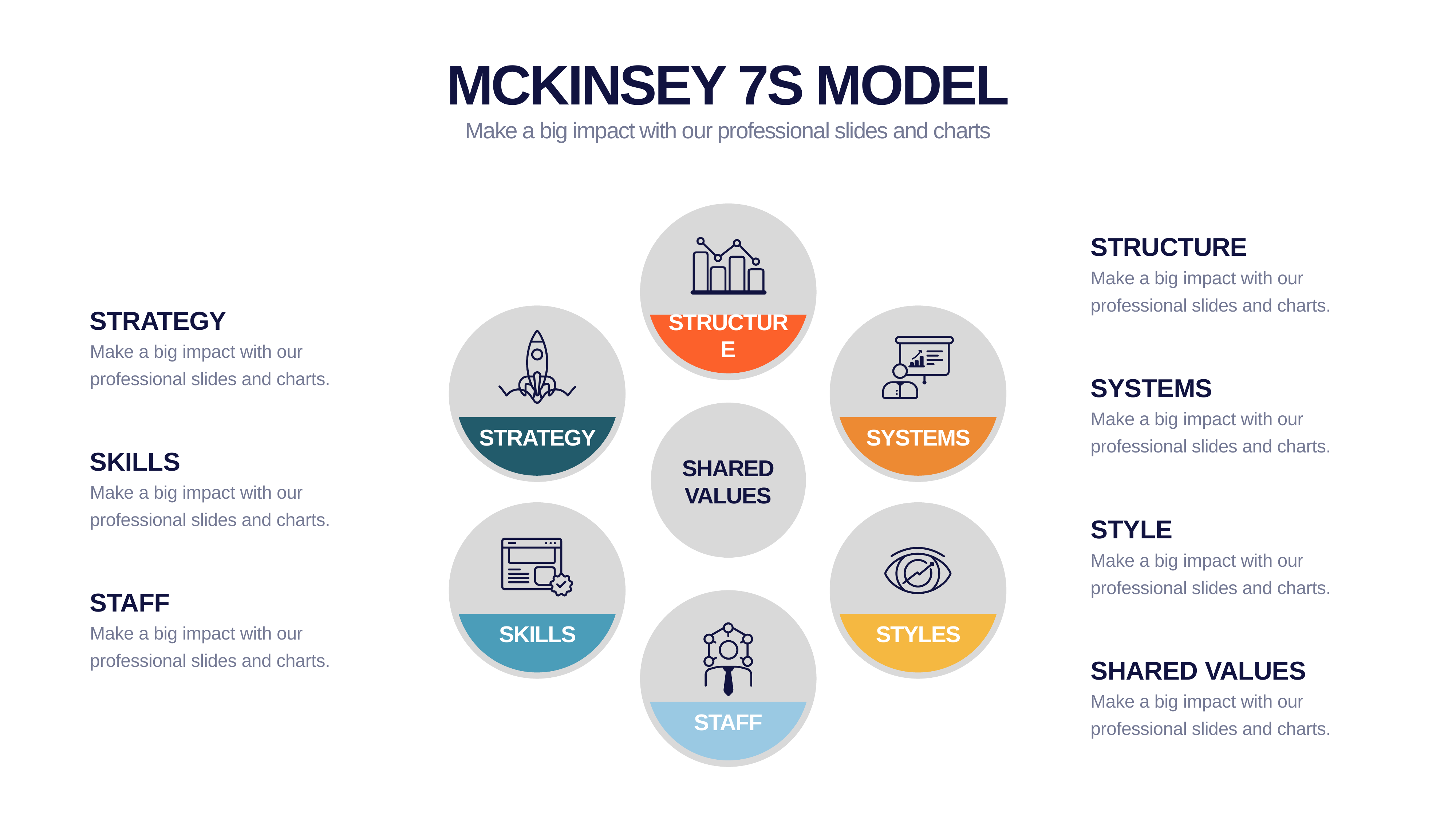

MCKINSEY 7S MODEL
Make a big impact with our professional slides and charts

STRUCTURE

Make a big impact with our professional slides and charts.
STRATEGY

STRUCTURE

Make a big impact with our professional slides and charts.

SYSTEMS
Make a big impact with our professional slides and charts.

STRATEGY
SYSTEMS
SKILLS
SHARED VALUES
Make a big impact with our professional slides and charts.

STYLE

Make a big impact with our professional slides and charts.

STAFF

Make a big impact with our professional slides and charts.

SKILLS
STYLES

SHARED VALUES
Make a big impact with our professional slides and charts.

STAFF